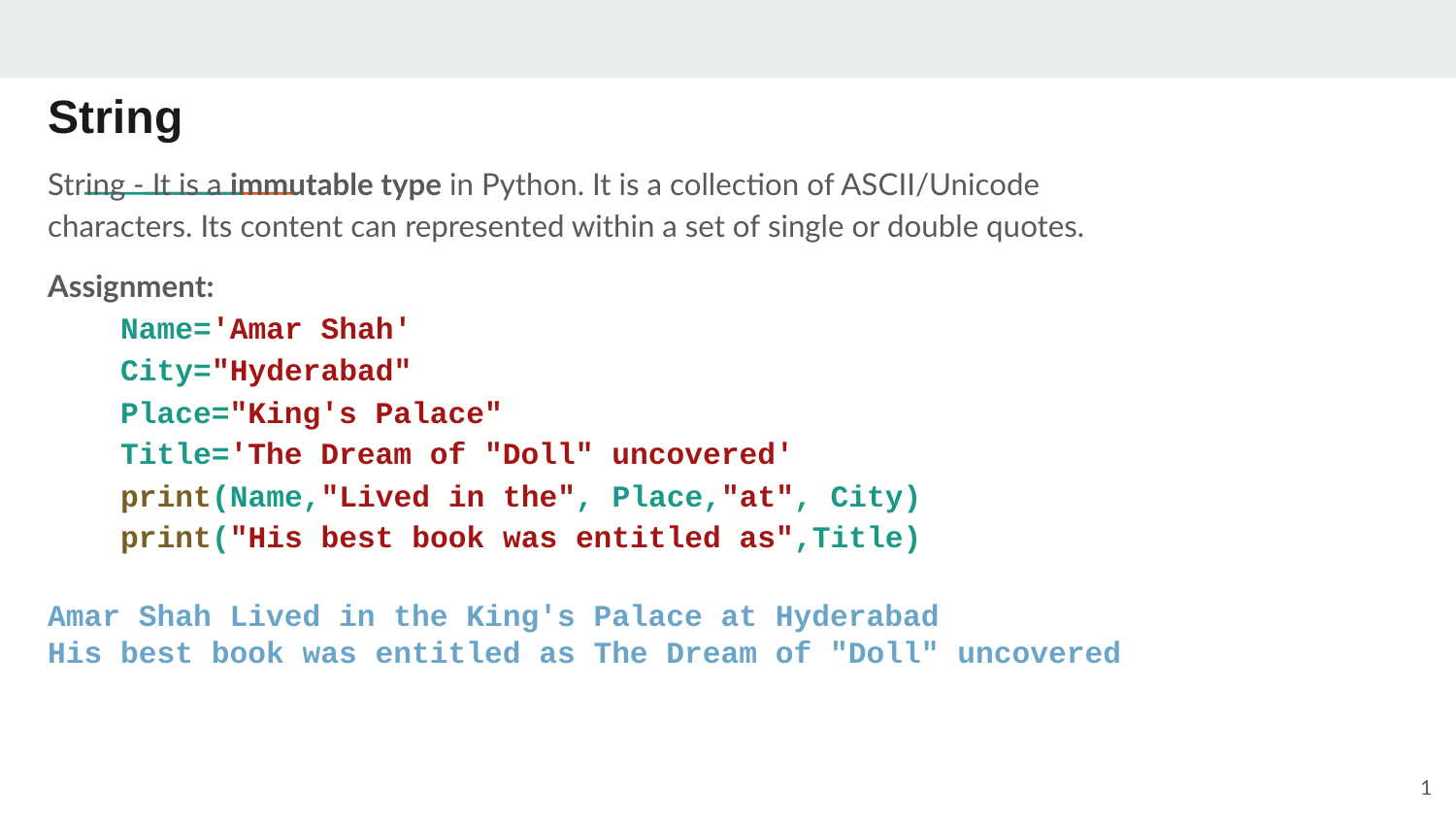

# String
String - It is a immutable type in Python. It is a collection of ASCII/Unicode characters. Its content can represented within a set of single or double quotes.
Assignment:
Name='Amar Shah'
City="Hyderabad"
Place="King's Palace"
Title='The Dream of "Doll" uncovered'
print(Name,"Lived in the", Place,"at", City)
print("His best book was entitled as",Title)
Amar Shah Lived in the King's Palace at Hyderabad
His best book was entitled as The Dream of "Doll" uncovered

1